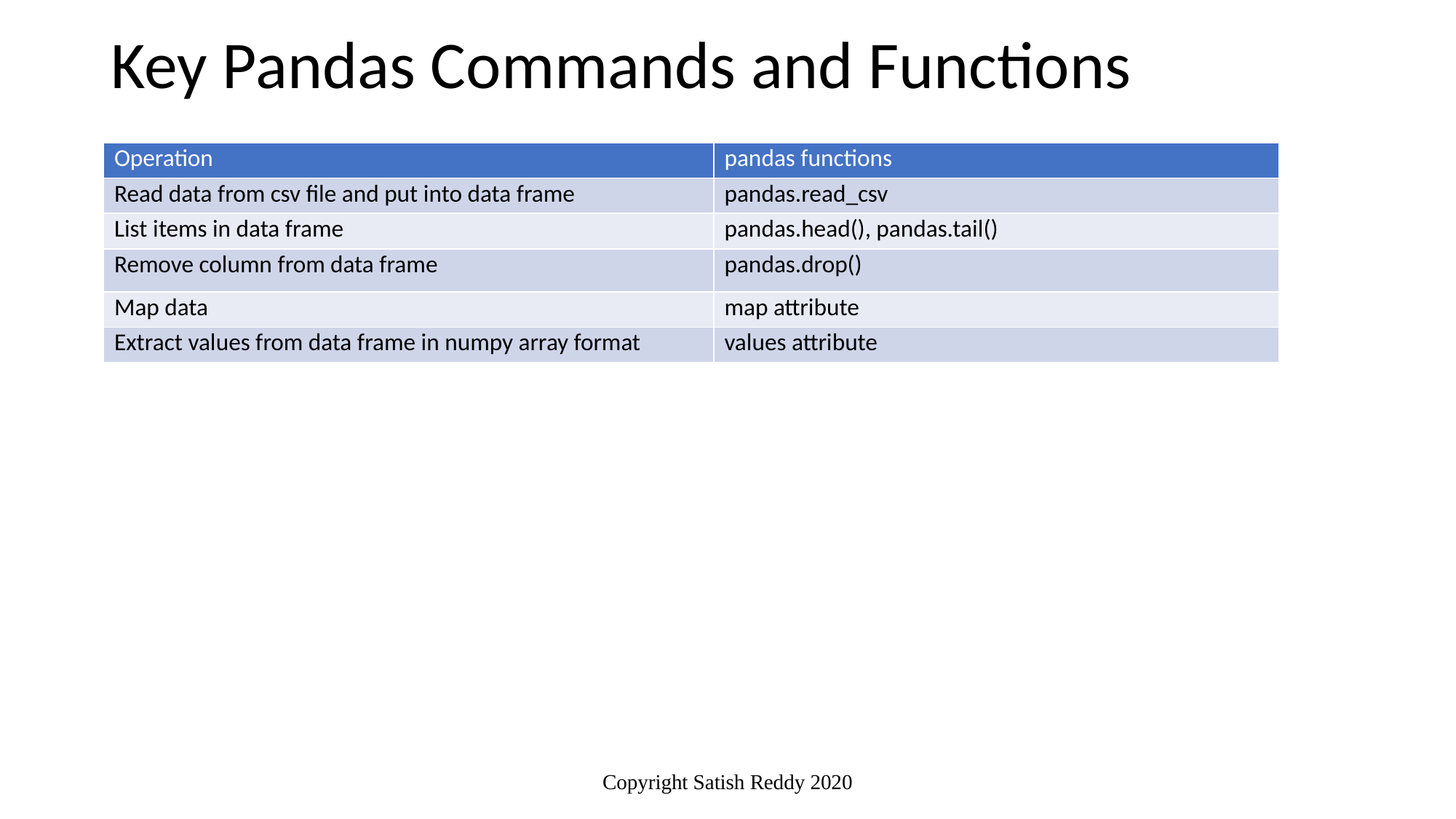

# Key Pandas Commands and Functions

| Operation | pandas functions |
| --- | --- |
| Read data from csv file and put into data frame | pandas.read\_csv |
| List items in data frame | pandas.head(), pandas.tail() |
| Remove column from data frame | pandas.drop() |
| Map data | map attribute |
| Extract values from data frame in numpy array format | values attribute |
Copyright Satish Reddy 2020